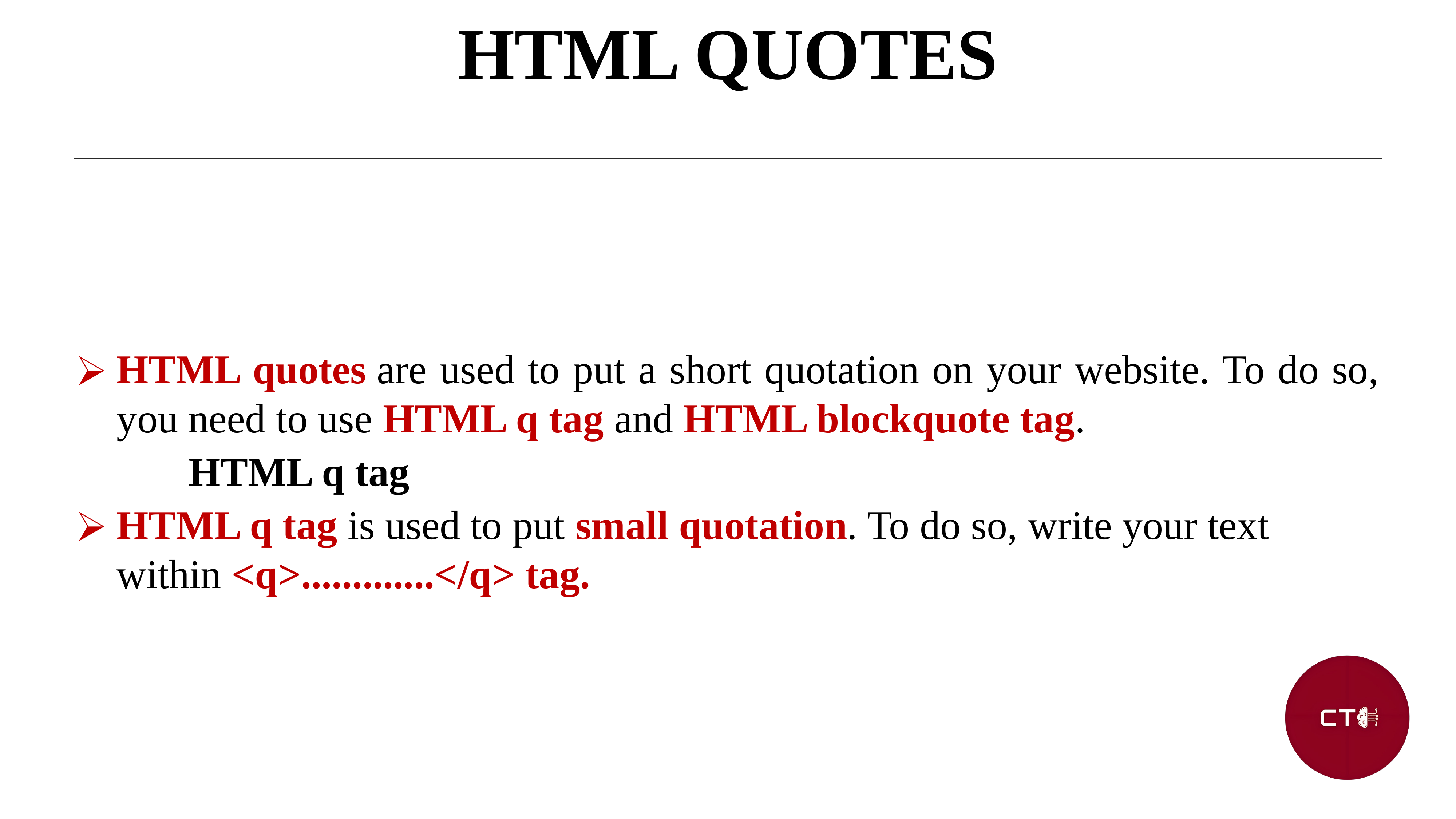

HTML QUOTES
HTML quotes are used to put a short quotation on your website. To do so, you need to use HTML q tag and HTML blockquote tag.
           HTML q tag
HTML q tag is used to put small quotation. To do so, write your text within <q>.............</q> tag.